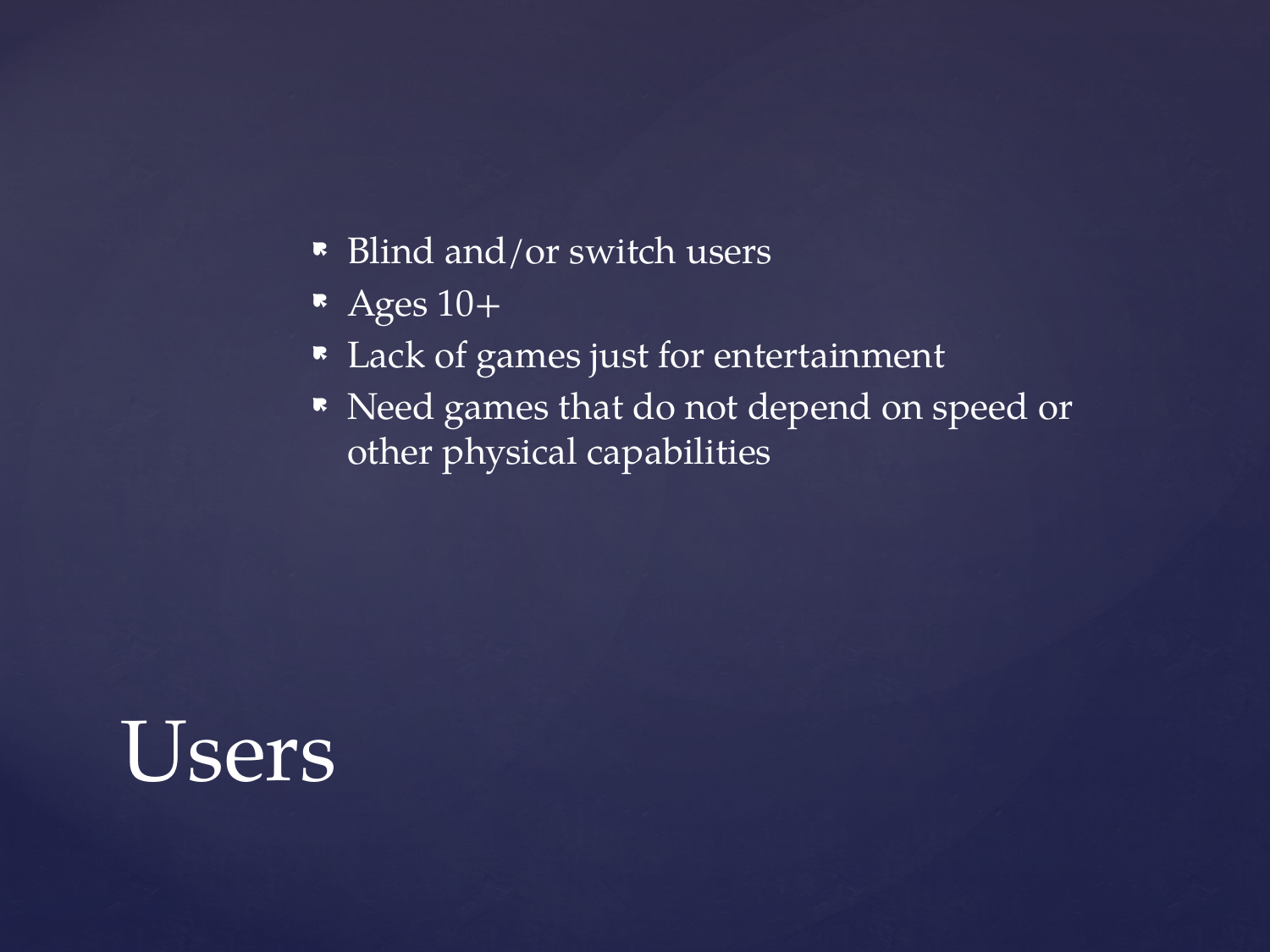

Blind and/or switch users
Ages 10+
Lack of games just for entertainment
Need games that do not depend on speed or other physical capabilities
# Users